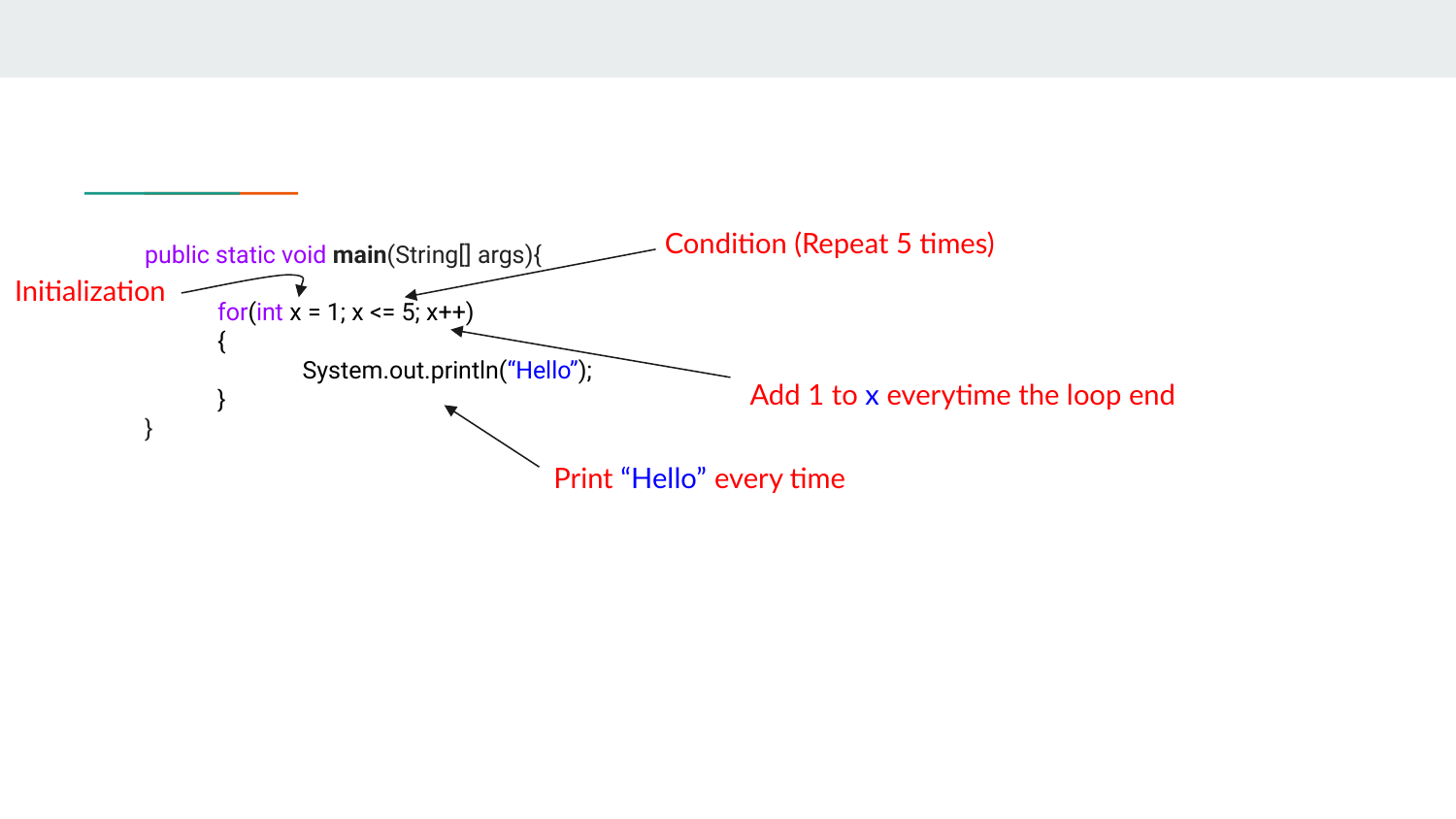

Condition (Repeat 5 times)
public static void main(String[] args){

for(int x = 1; x <= 5; x++)
{
 	  System.out.println(“Hello”);
}
}

Initialization

Add 1 to x everytime the loop end
Print “Hello” every time